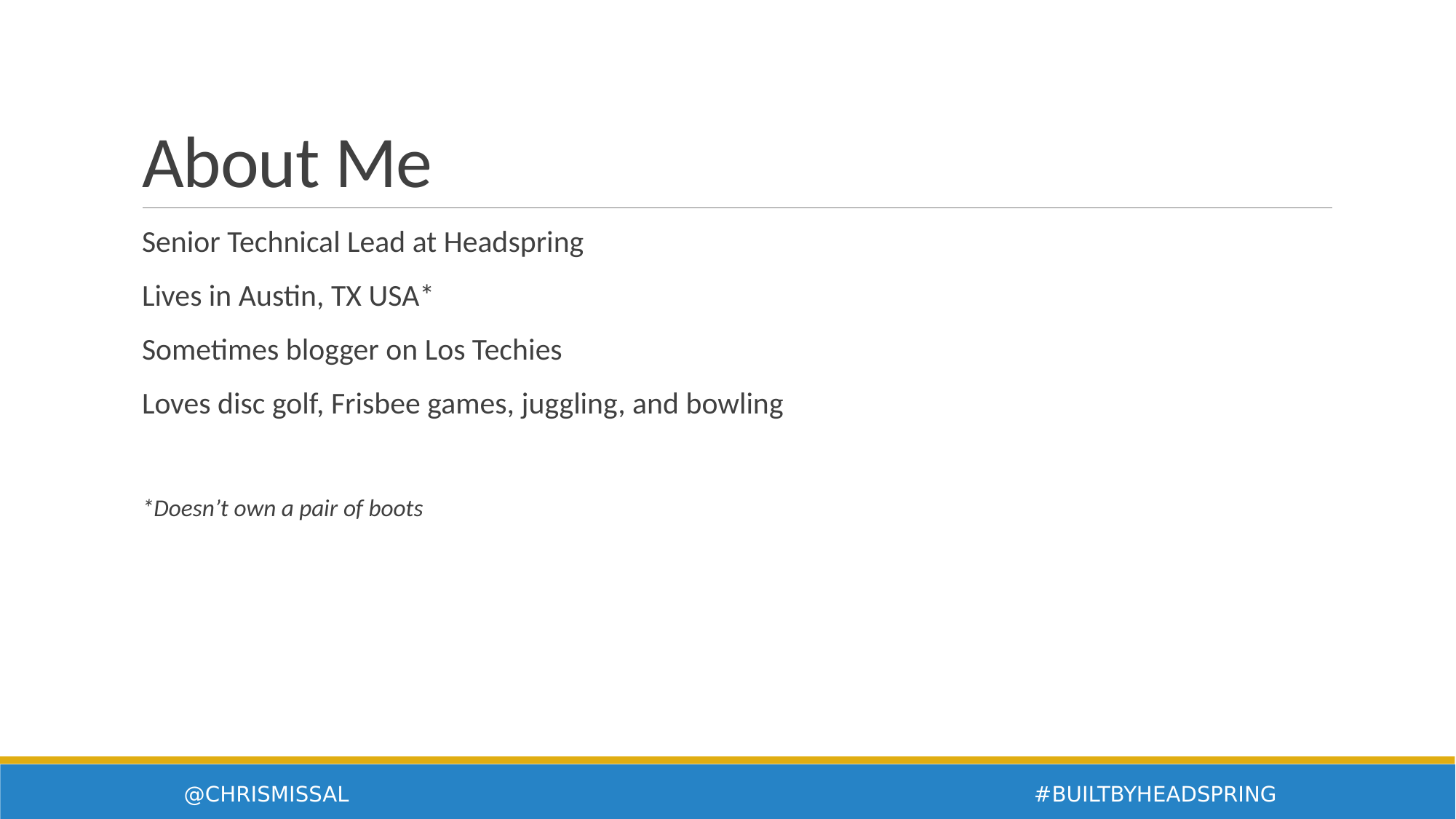

# About Me
Senior Technical Lead at Headspring
Lives in Austin, TX USA*
Sometimes blogger on Los Techies
Loves disc golf, Frisbee games, juggling, and bowling

*Doesn’t own a pair of boots

@ChrisMissal                                                                                                      #BuiltByHeadspring